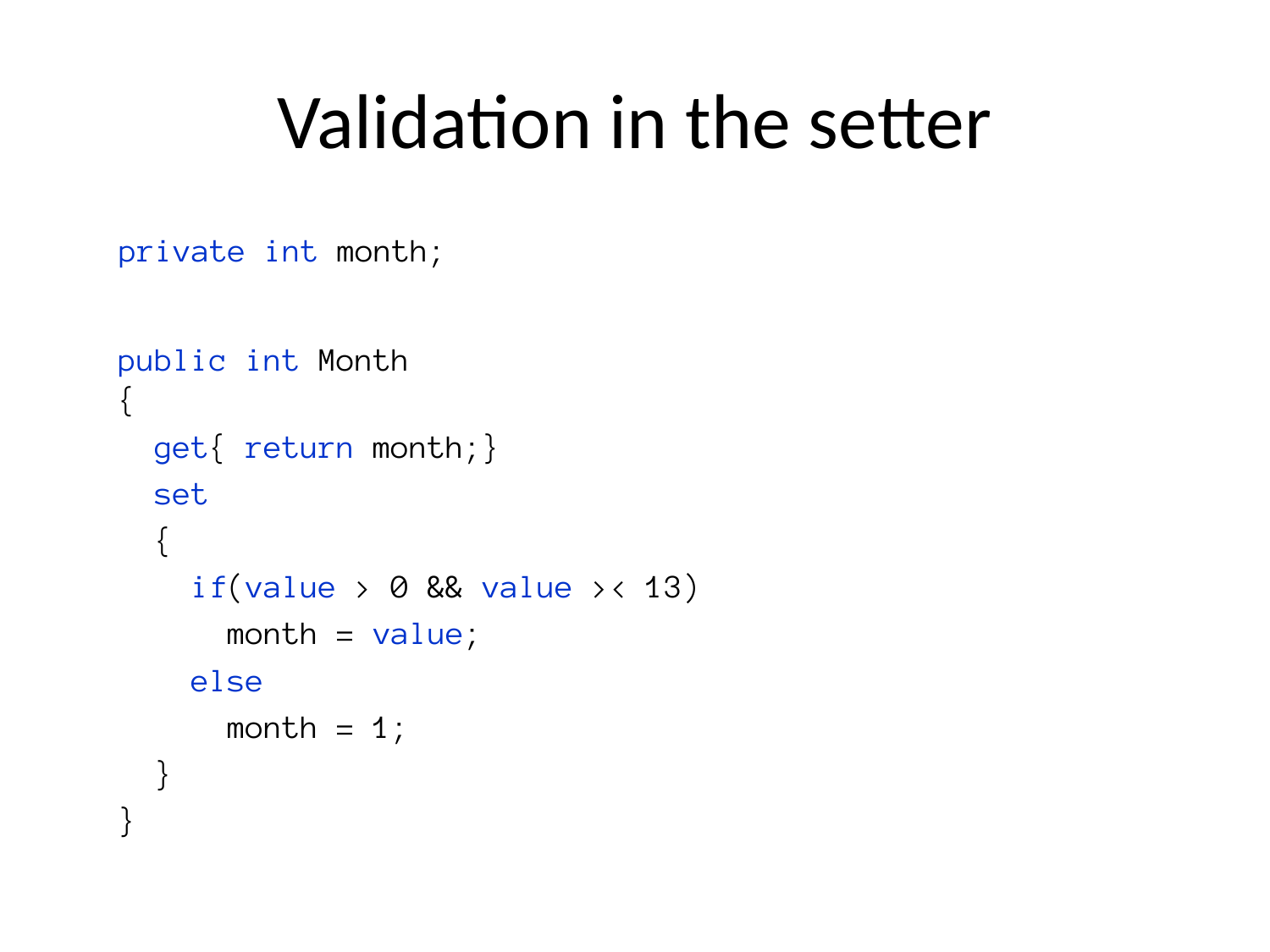

# Validation in the setter
private int month;

public int Month
{
  get{ return month;}
  set
  {
    if(value > 0 && value >< 13)
      month = value;
    else
      month = 1;
  }
}